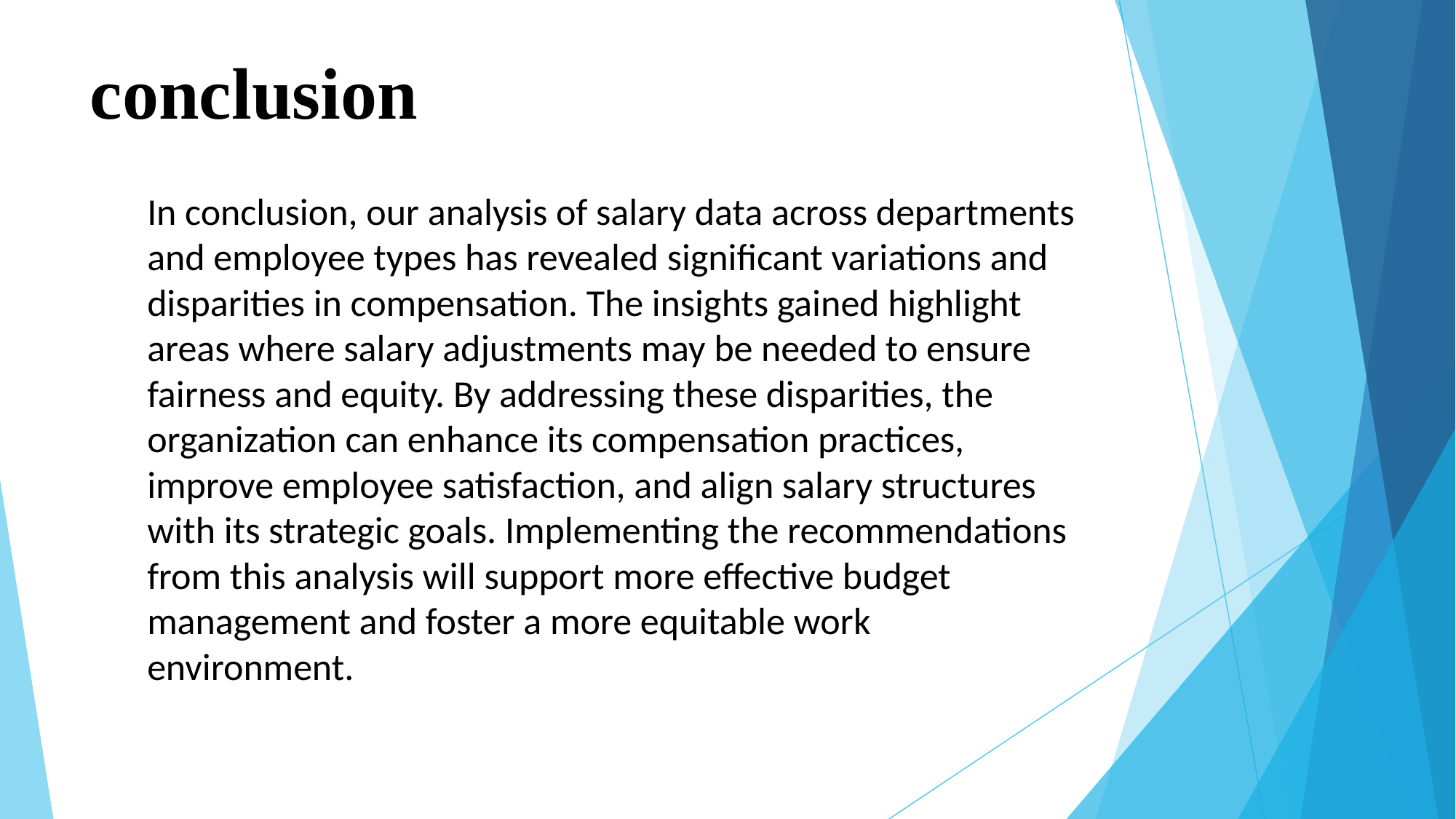

# conclusion
In conclusion, our analysis of salary data across departments and employee types has revealed significant variations and disparities in compensation. The insights gained highlight areas where salary adjustments may be needed to ensure fairness and equity. By addressing these disparities, the organization can enhance its compensation practices, improve employee satisfaction, and align salary structures with its strategic goals. Implementing the recommendations from this analysis will support more effective budget management and foster a more equitable work environment.